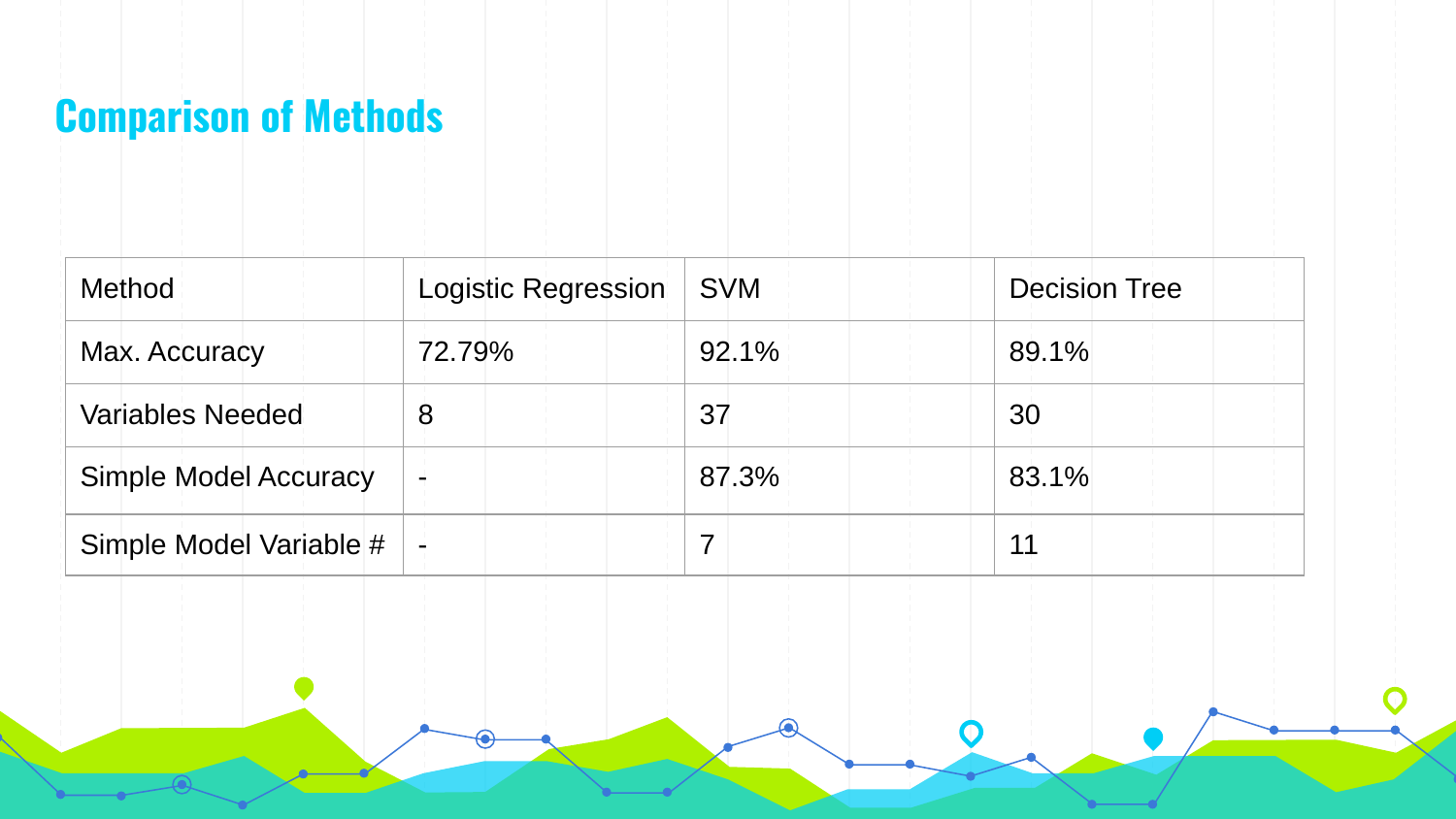

# Comparison of Methods
| Method | Logistic Regression | SVM | Decision Tree |
| --- | --- | --- | --- |
| Max. Accuracy | 72.79% | 92.1% | 89.1% |
| Variables Needed | 8 | 37 | 30 |
| Simple Model Accuracy | - | 87.3% | 83.1% |
| Simple Model Variable # | - | 7 | 11 |